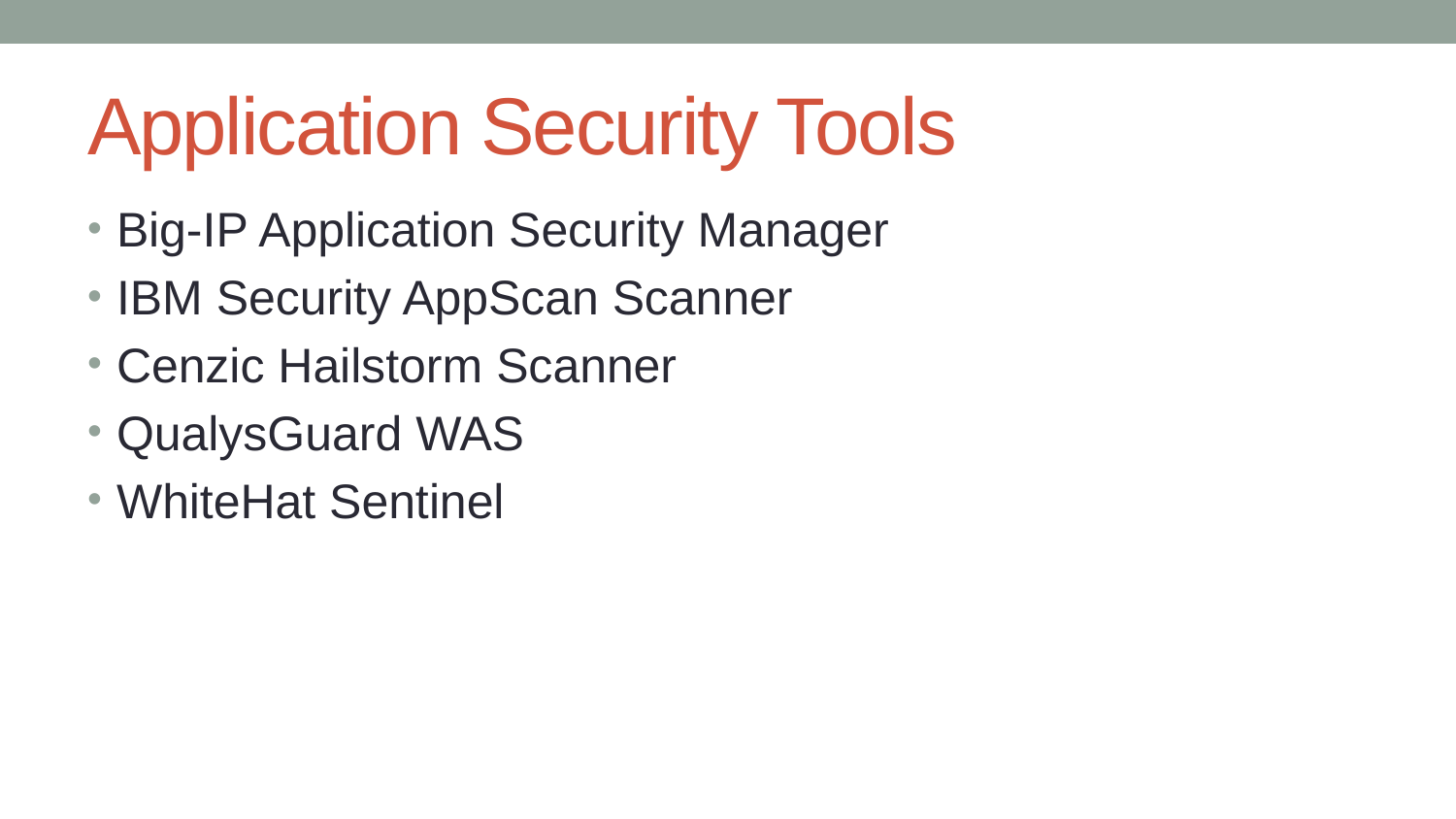

# Application Security Tools
Big-IP Application Security Manager
IBM Security AppScan Scanner
Cenzic Hailstorm Scanner
QualysGuard WAS
WhiteHat Sentinel